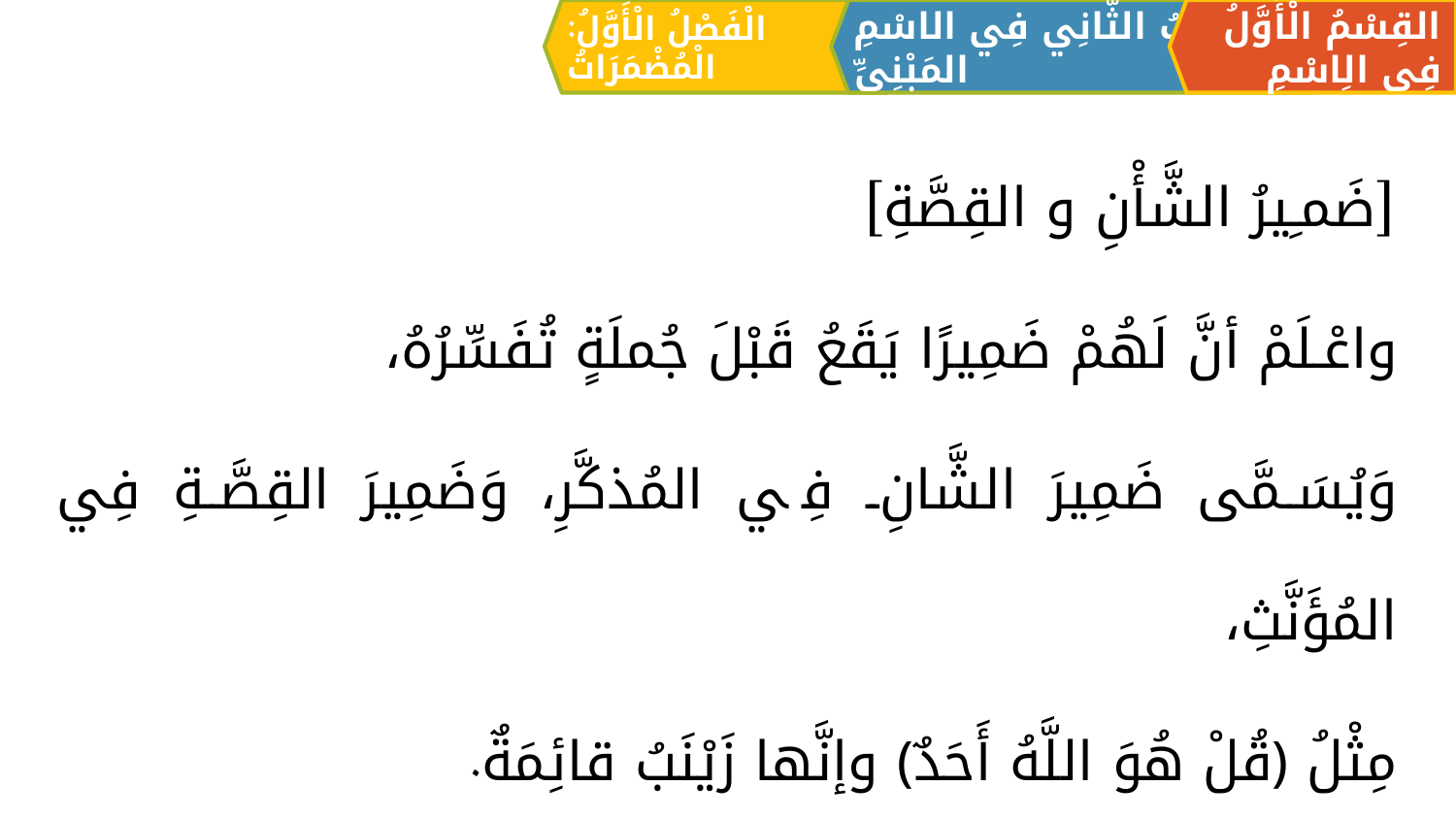

الْفَصْلُ الْأَوَّلُ: الْمُضْمَرَاتُ
القِسْمُ الْأَوَّلُ فِي الِاسْمِ
اَلبَابُ الثَّانِي فِي الاسْمِ المَبْنِيِّ
[ضَمـِيرُ الشَّأْنِ و القِصَّةِ]
واعْـلَمْ أنَّ لَهُمْ ضَمِيرًا يَقَعُ قَبْلَ جُملَةٍ تُفَسِّرُهُ،
وَيُسَمَّى ضَمِيرَ الشَّانِ فِي المُذكَّرِ، وَضَمِيرَ القِصَّةِ فِي المُؤَنَّثِ،
مِثْلُ ﴿قُلْ هُوَ اللَّهُ أَحَدٌ﴾ وإنَّها زَيْنَبُ قائِمَةٌ.